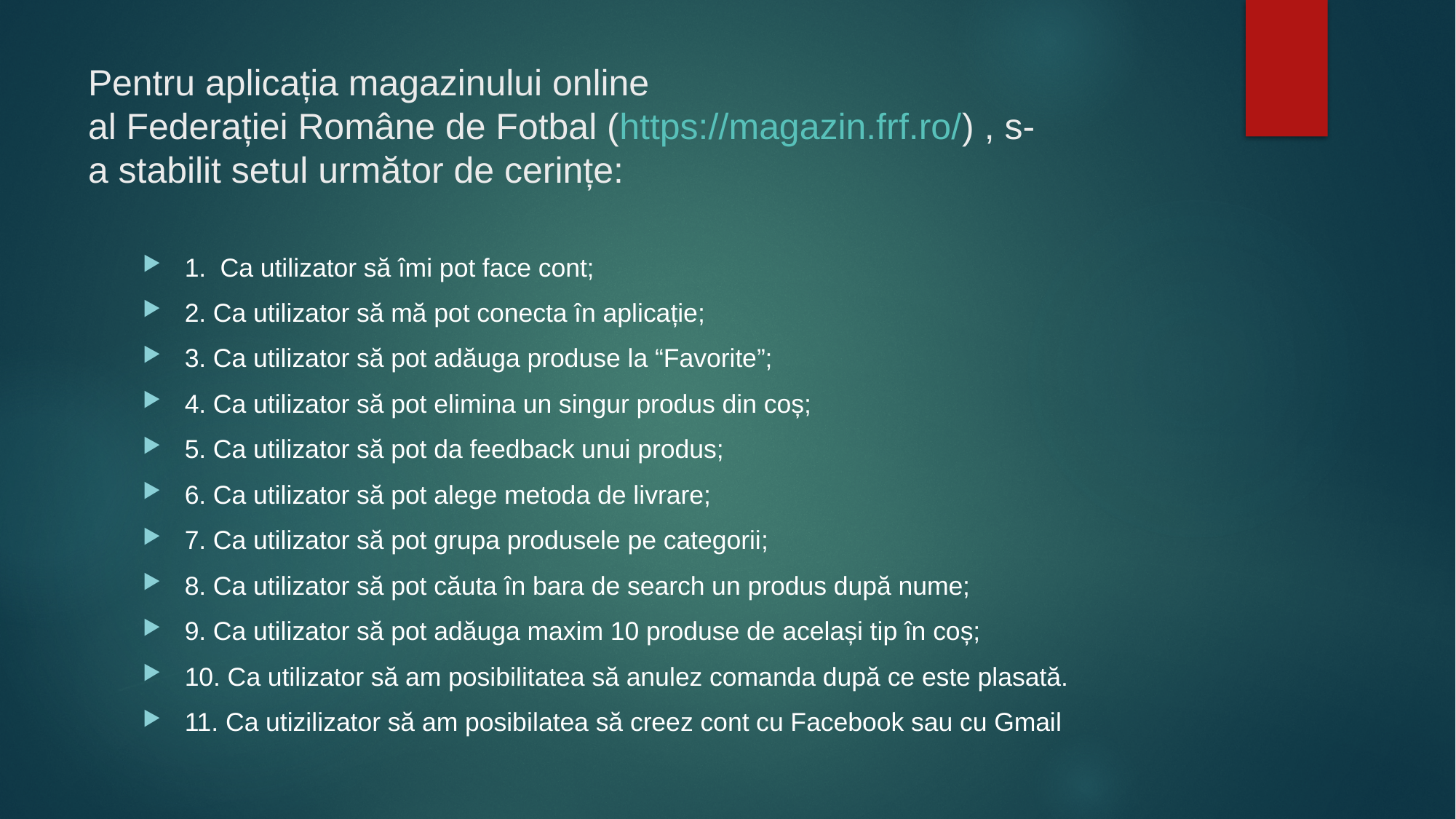

# Pentru aplicația magazinului online al Federației Române de Fotbal (https://magazin.frf.ro/) , s-a stabilit setul următor de cerințe:
1.  Ca utilizator să îmi pot face cont;
2. Ca utilizator să mă pot conecta în aplicație;
3. Ca utilizator să pot adăuga produse la “Favorite”;
4. Ca utilizator să pot elimina un singur produs din coș;
5. Ca utilizator să pot da feedback unui produs;
6. Ca utilizator să pot alege metoda de livrare;
7. Ca utilizator să pot grupa produsele pe categorii;
8. Ca utilizator să pot căuta în bara de search un produs după nume;
9. Ca utilizator să pot adăuga maxim 10 produse de același tip în coș;
10. Ca utilizator să am posibilitatea să anulez comanda după ce este plasată.
11. Ca utizilizator să am posibilatea să creez cont cu Facebook sau cu Gmail